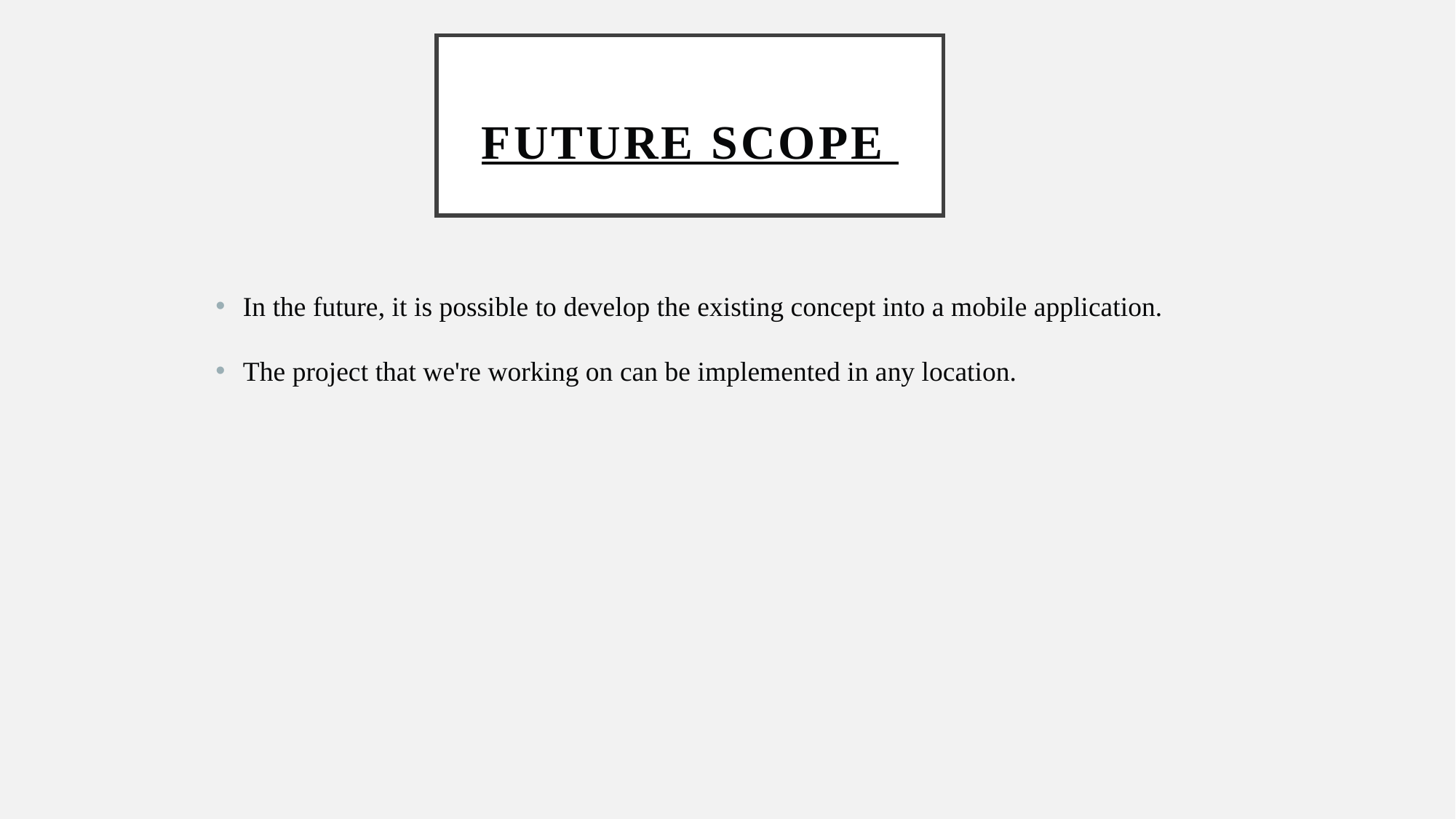

# FUTURE SCOPE
In the future, it is possible to develop the existing concept into a mobile application.
The project that we're working on can be implemented in any location.